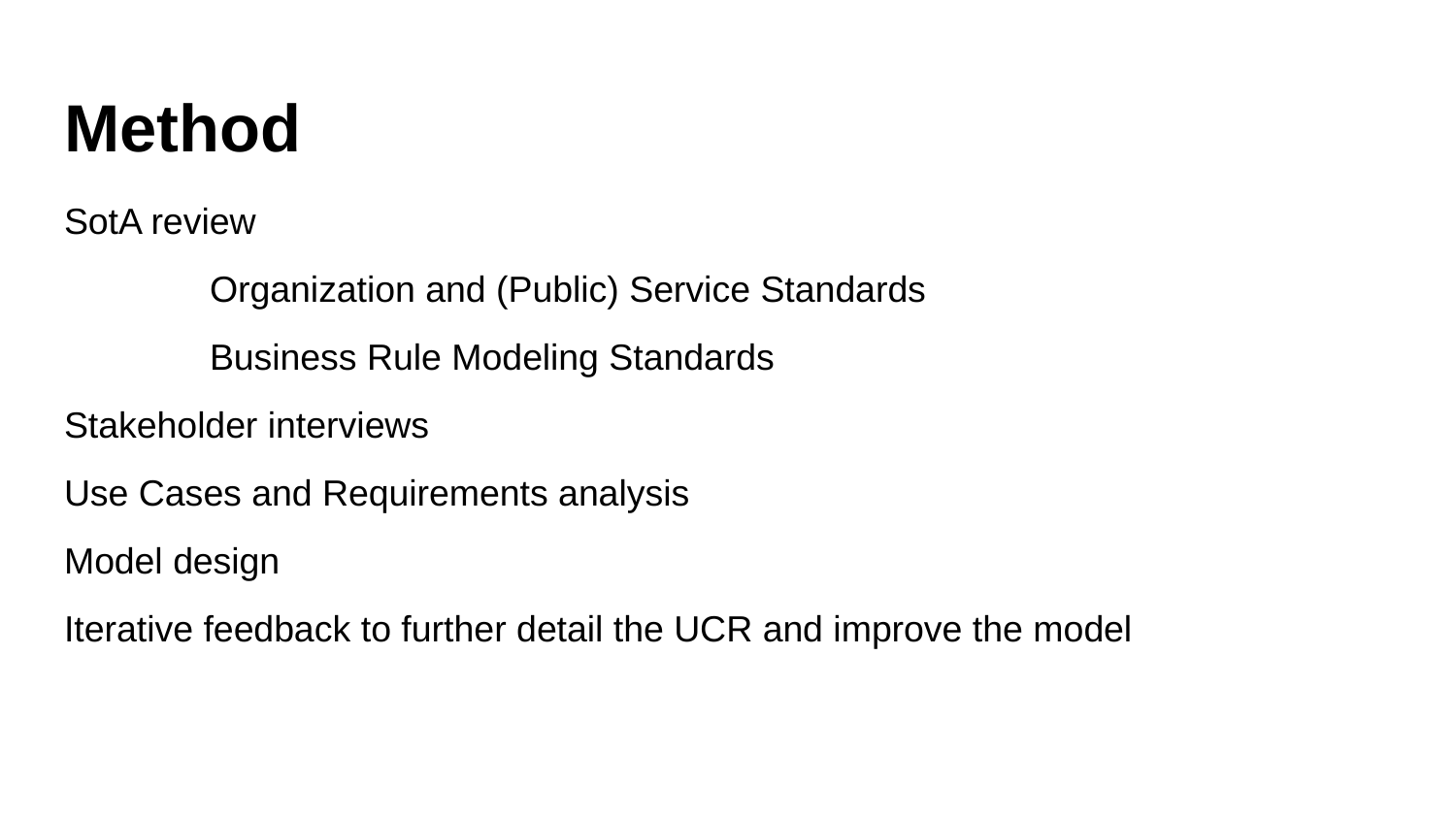

# Method
SotA review
	Organization and (Public) Service Standards
	Business Rule Modeling Standards
Stakeholder interviews
Use Cases and Requirements analysis
Model design
Iterative feedback to further detail the UCR and improve the model